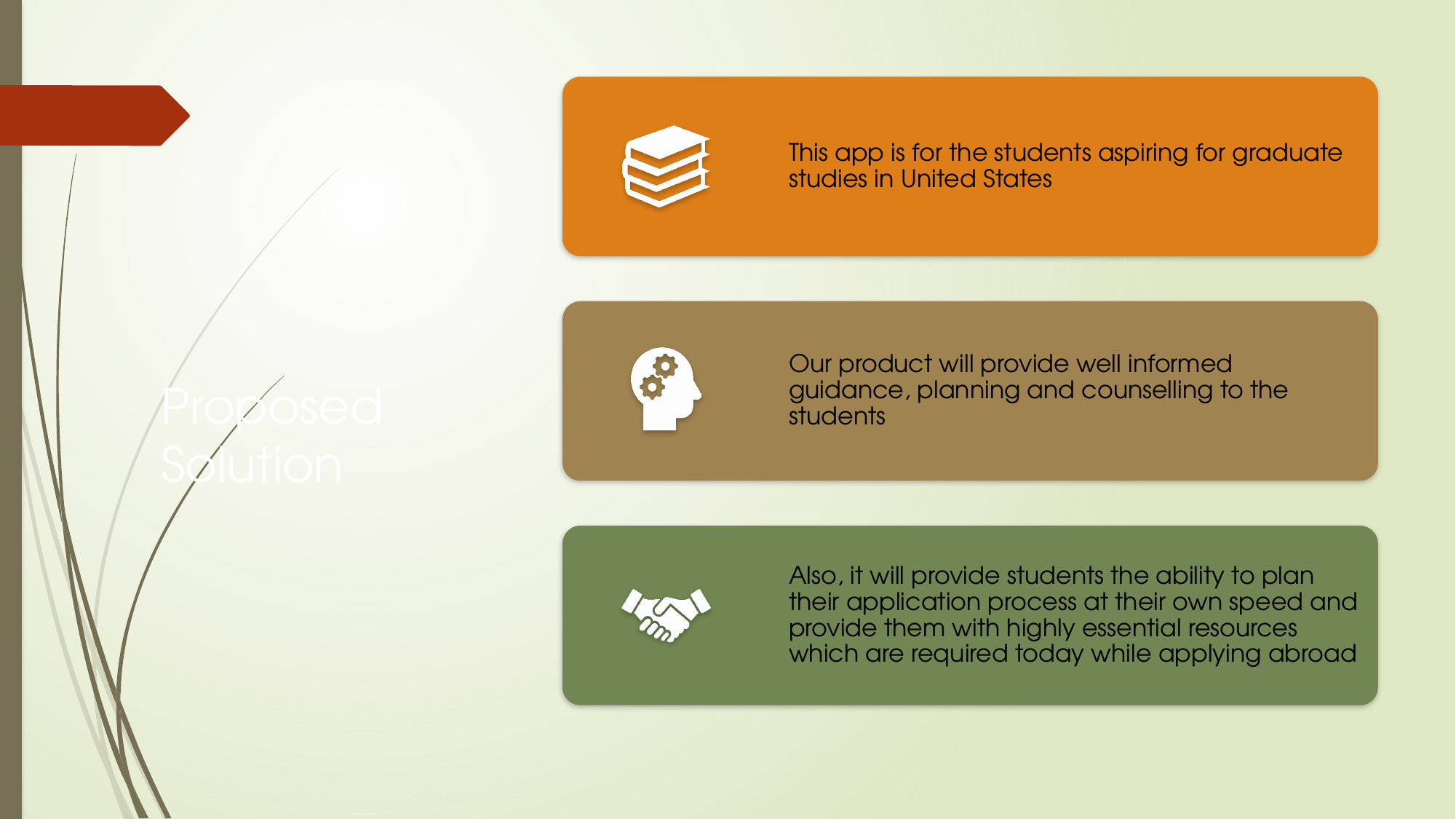

This app is for the students aspiring for graduate studies in United States
Our product will provide well informed guidance, planning and counselling to the students
Also, it will provide students the ability to plan their application process at their own speed and provide them with highly essential resources which are required today while applying abroad
# Proposed Solution